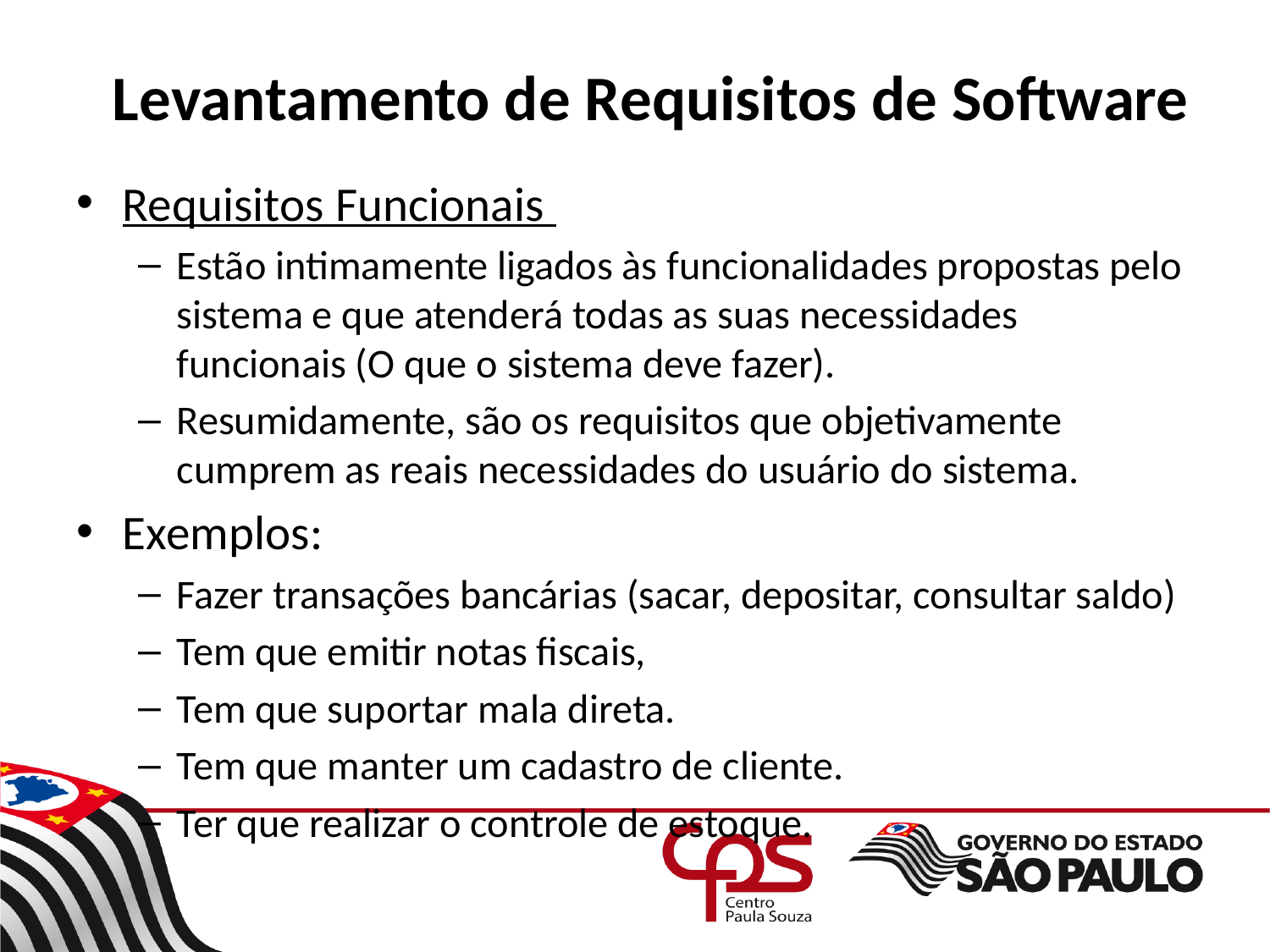

# Levantamento de Requisitos de Software
Requisitos Funcionais
Estão intimamente ligados às funcionalidades propostas pelo sistema e que atenderá todas as suas necessidades funcionais (O que o sistema deve fazer).
Resumidamente, são os requisitos que objetivamente cumprem as reais necessidades do usuário do sistema.
Exemplos:
Fazer transações bancárias (sacar, depositar, consultar saldo)
Tem que emitir notas fiscais,
Tem que suportar mala direta.
Tem que manter um cadastro de cliente.
Ter que realizar o controle de estoque.